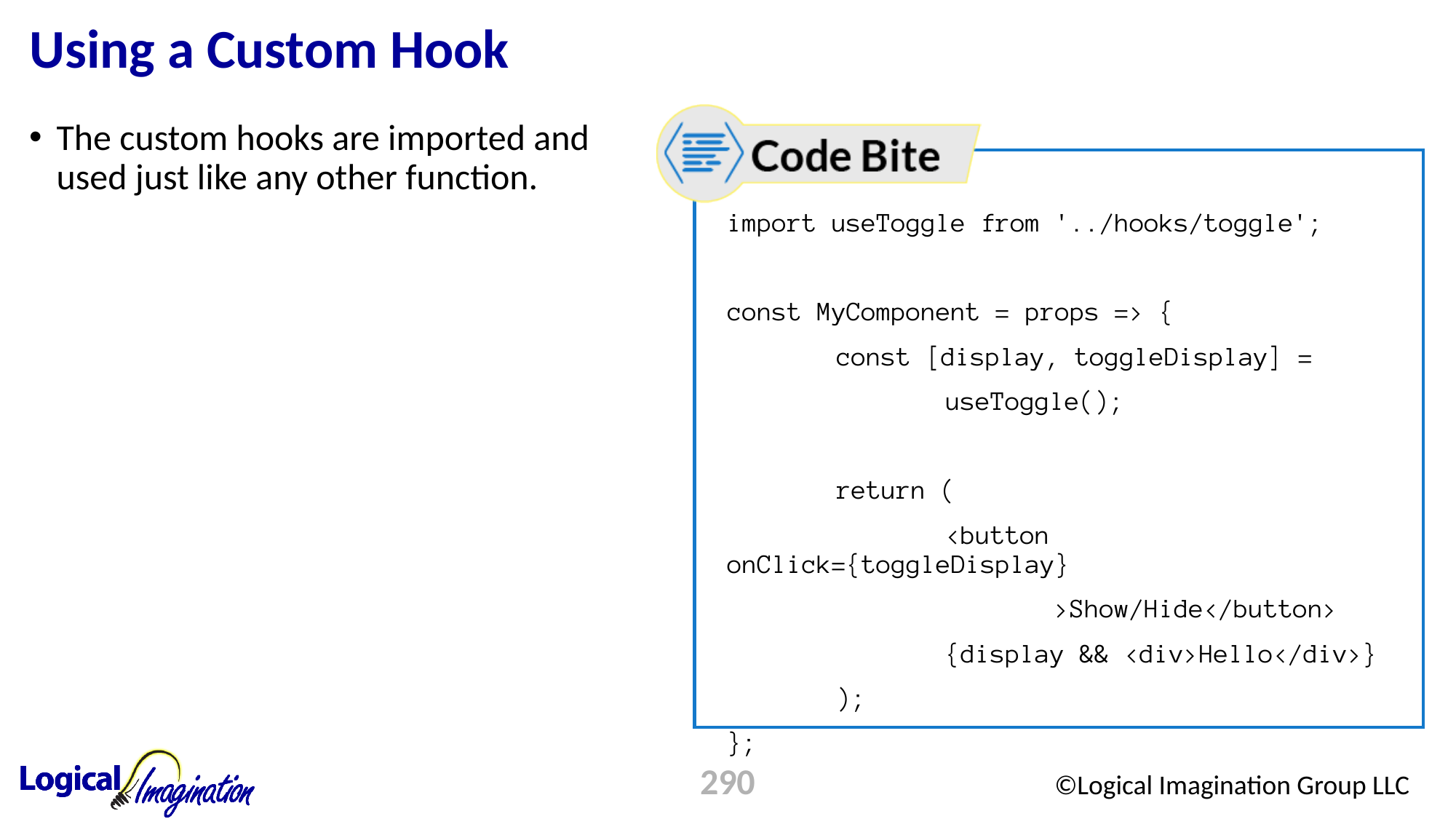

# Using a Custom Hook
The custom hooks are imported and used just like any other function.

import useToggle from '../hooks/toggle';

const MyComponent = props => {
	const [display, toggleDisplay] =
		useToggle();

	return (
		<button onClick={toggleDisplay}
			>Show/Hide</button>
		{display && <div>Hello</div>}
	);
};

290